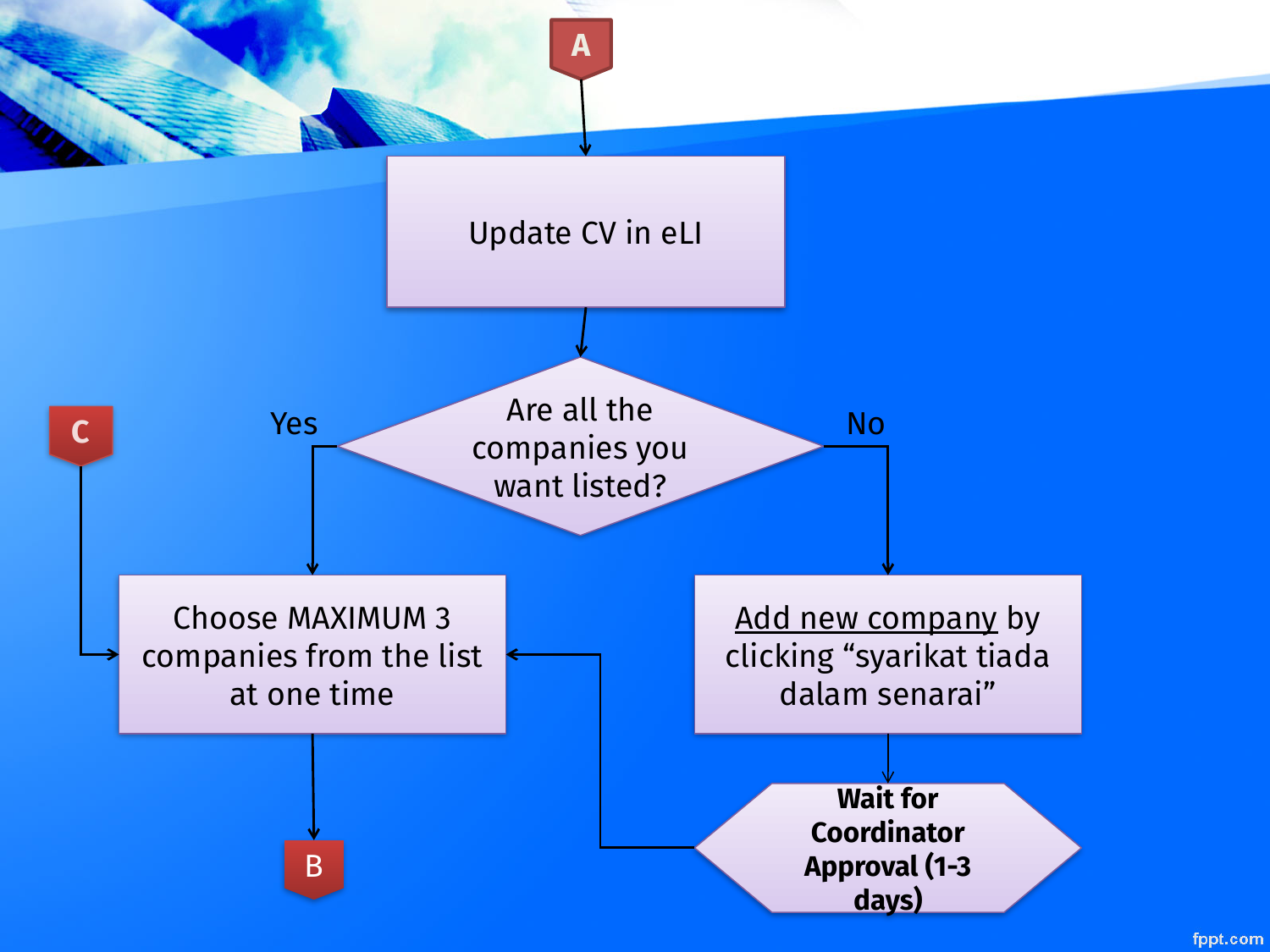

A
Update CV in eLI
Are all the companies you want listed?
Yes
No
C
Choose MAXIMUM 3 companies from the list at one time
Add new company by clicking “syarikat tiada dalam senarai”
Wait for Coordinator Approval (1-3 days)
B